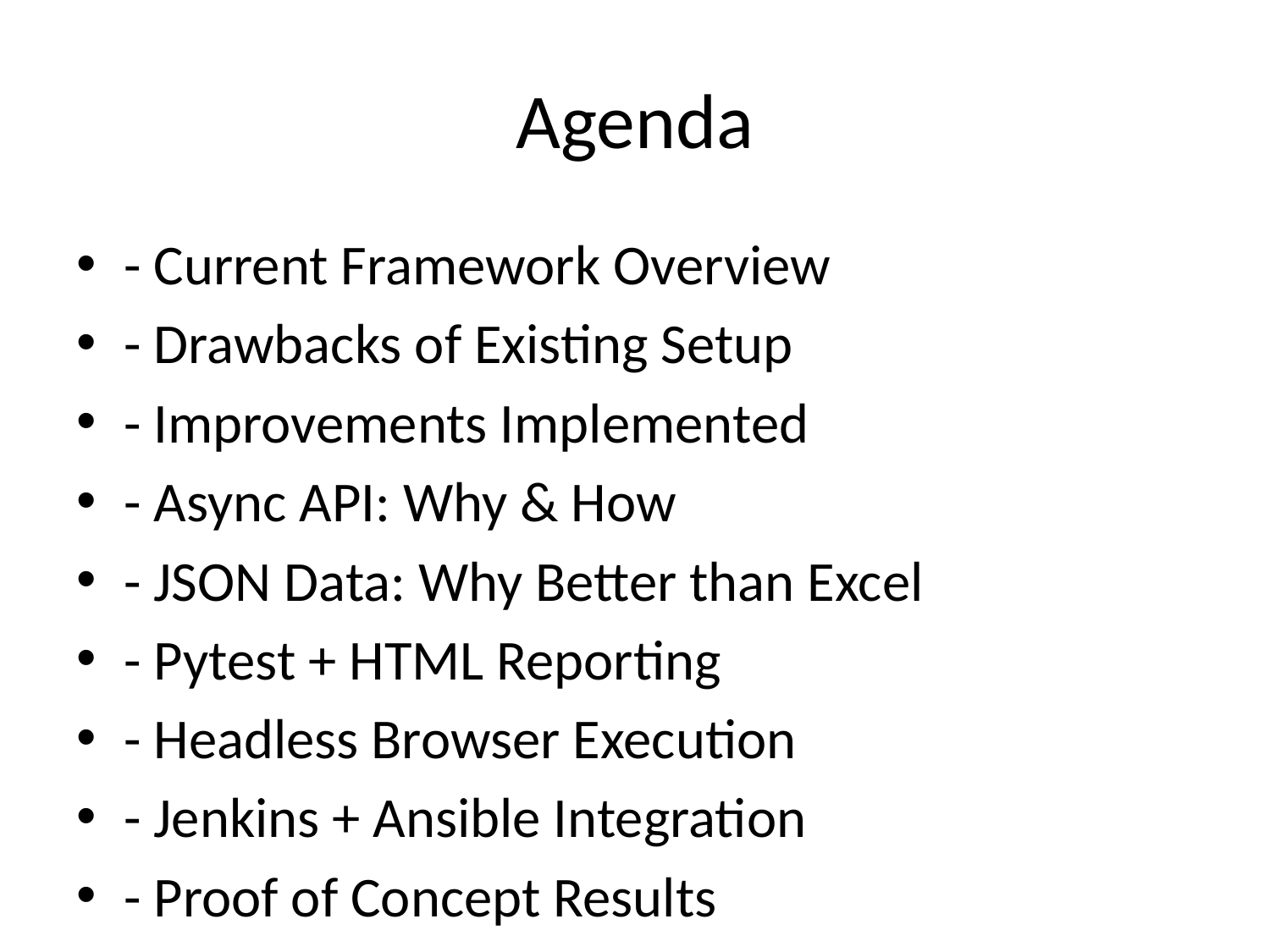

# Agenda
- Current Framework Overview
- Drawbacks of Existing Setup
- Improvements Implemented
- Async API: Why & How
- JSON Data: Why Better than Excel
- Pytest + HTML Reporting
- Headless Browser Execution
- Jenkins + Ansible Integration
- Proof of Concept Results